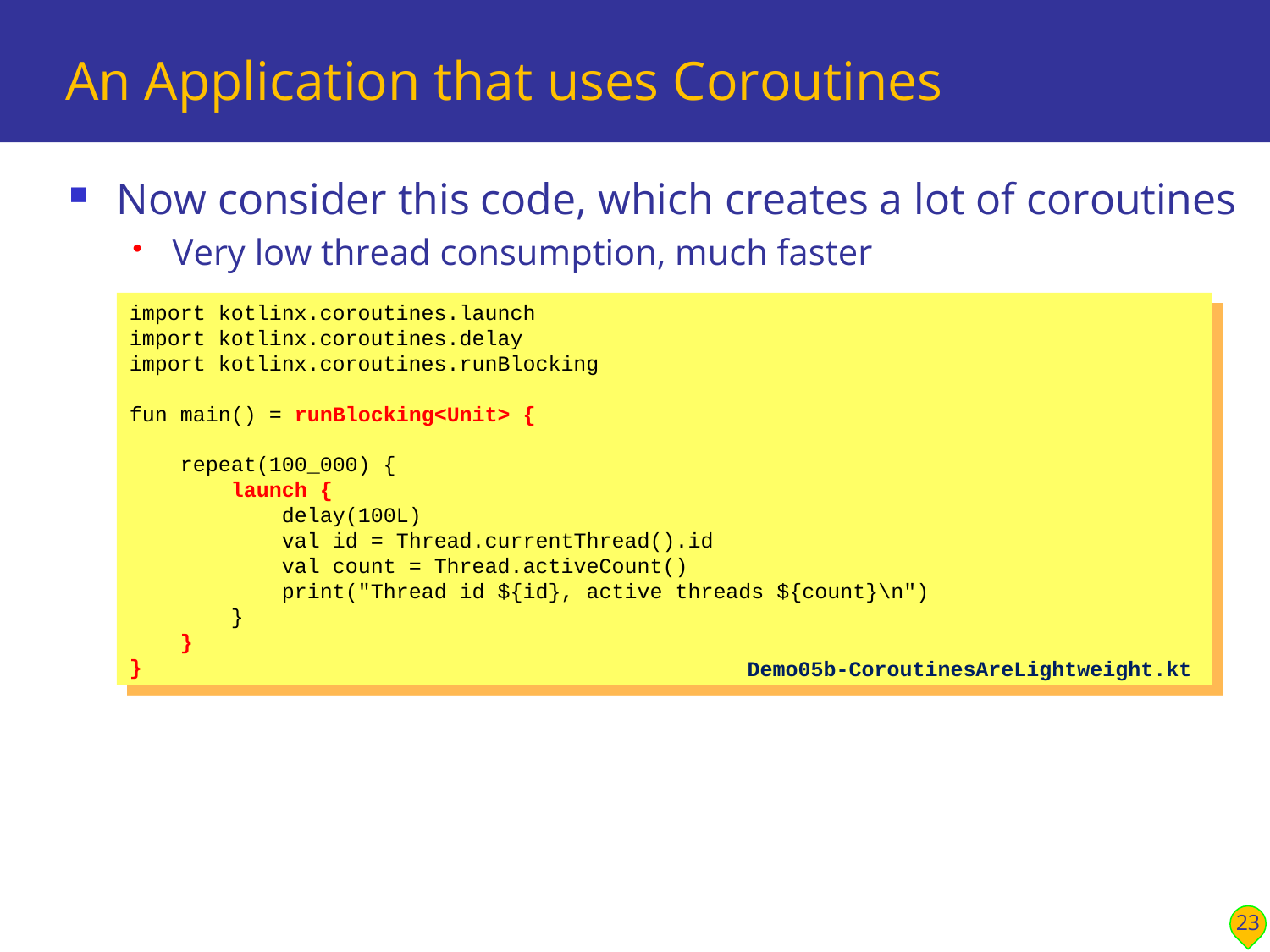

# An Application that uses Coroutines
Now consider this code, which creates a lot of coroutines
Very low thread consumption, much faster
import kotlinx.coroutines.launch
import kotlinx.coroutines.delay
import kotlinx.coroutines.runBlocking

fun main() = runBlocking<Unit> {

    repeat(100_000) {
        launch {
            delay(100L)
            val id = Thread.currentThread().id
            val count = Thread.activeCount()
            print("Thread id ${id}, active threads ${count}\n")
        }
    }
}
Demo05b-CoroutinesAreLightweight.kt
23